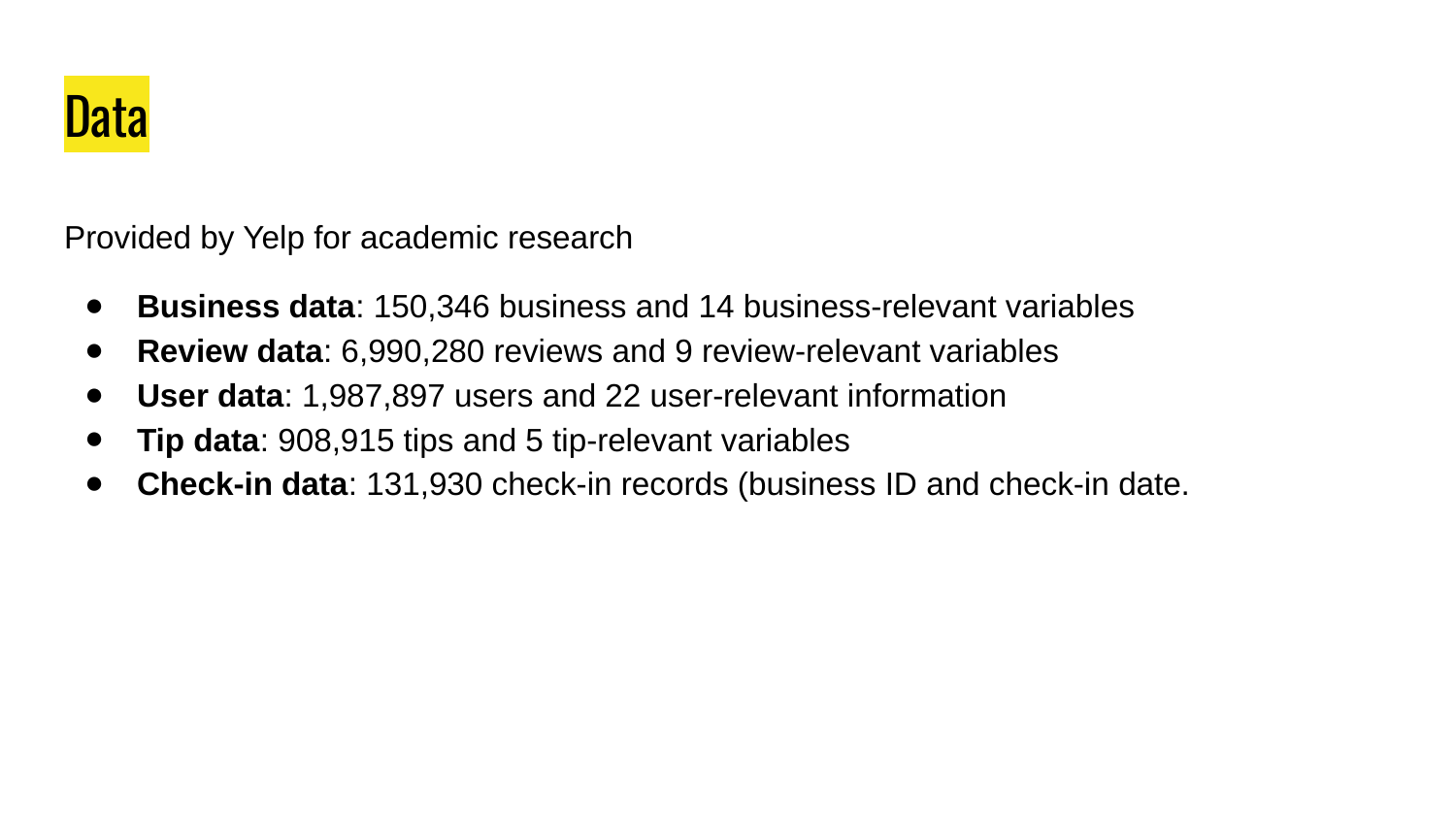

# Data
Provided by Yelp for academic research
Business data: 150,346 business and 14 business-relevant variables
Review data: 6,990,280 reviews and 9 review-relevant variables
User data: 1,987,897 users and 22 user-relevant information
Tip data: 908,915 tips and 5 tip-relevant variables
Check-in data: 131,930 check-in records (business ID and check-in date.